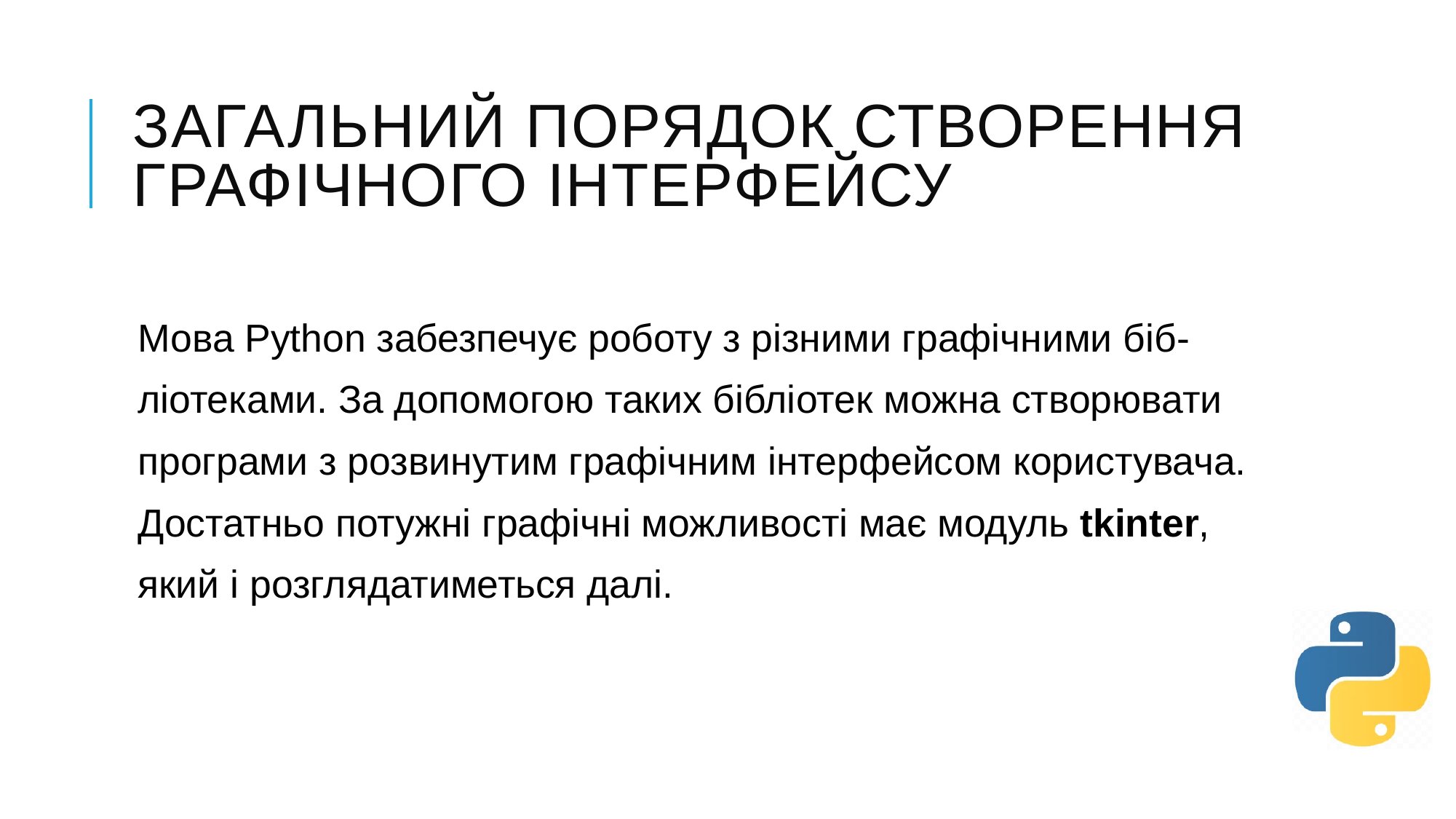

# Загальний порядок створення графічного інтерфейсу
Мова Python забезпечує роботу з різними графічними біб-
ліотеками. За допомогою таких бібліотек можна створювати
програми з розвинутим графічним інтерфейсом користувача.
Достатньо потужні графічні можливості має модуль tkinter,
який і розглядатиметься далі.